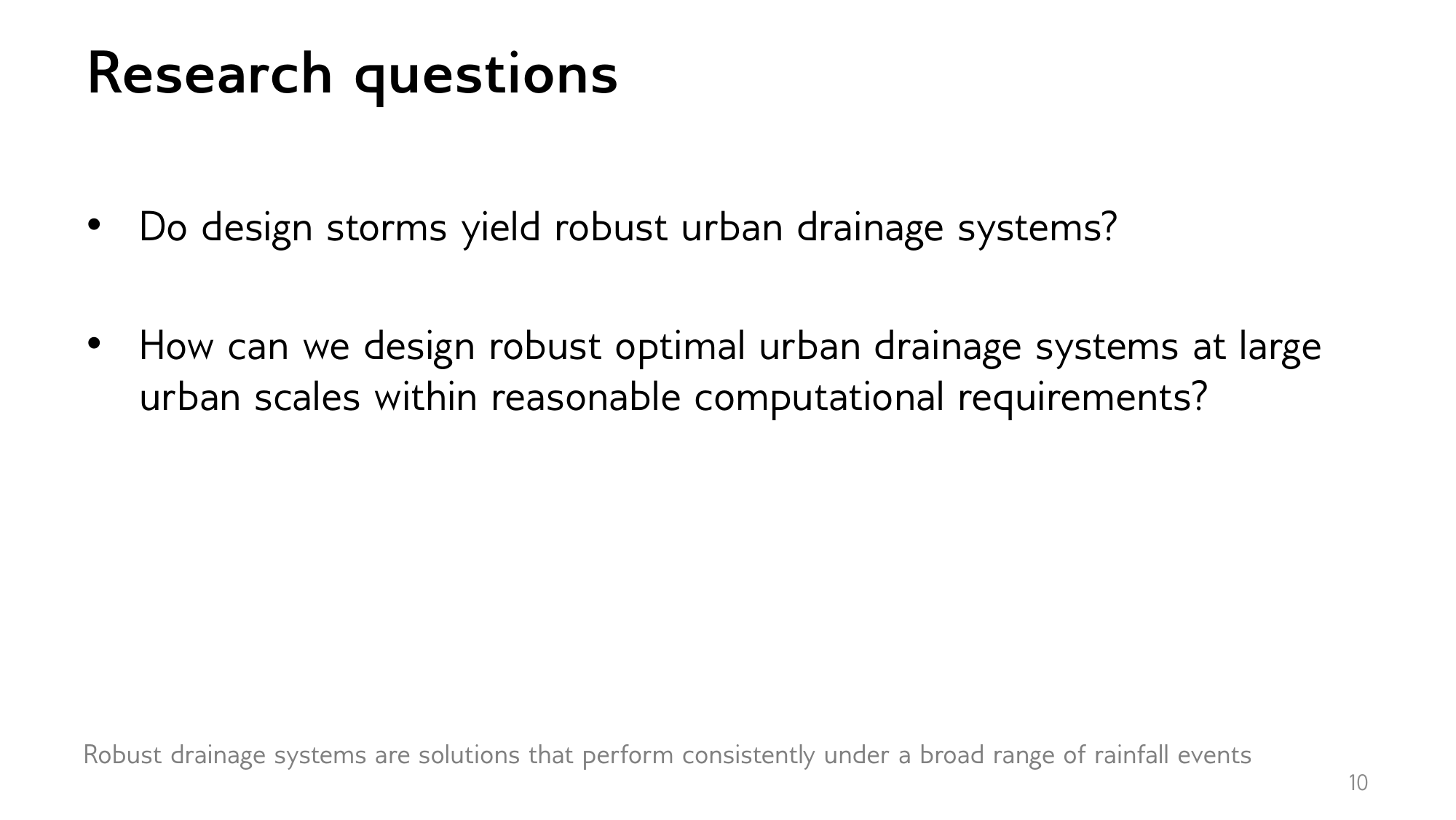

# Research questions
Do design storms yield robust urban drainage systems?

How can we design robust optimal urban drainage systems at large urban scales within reasonable computational requirements?
Robust drainage systems are solutions that perform consistently under a broad range of rainfall events
10